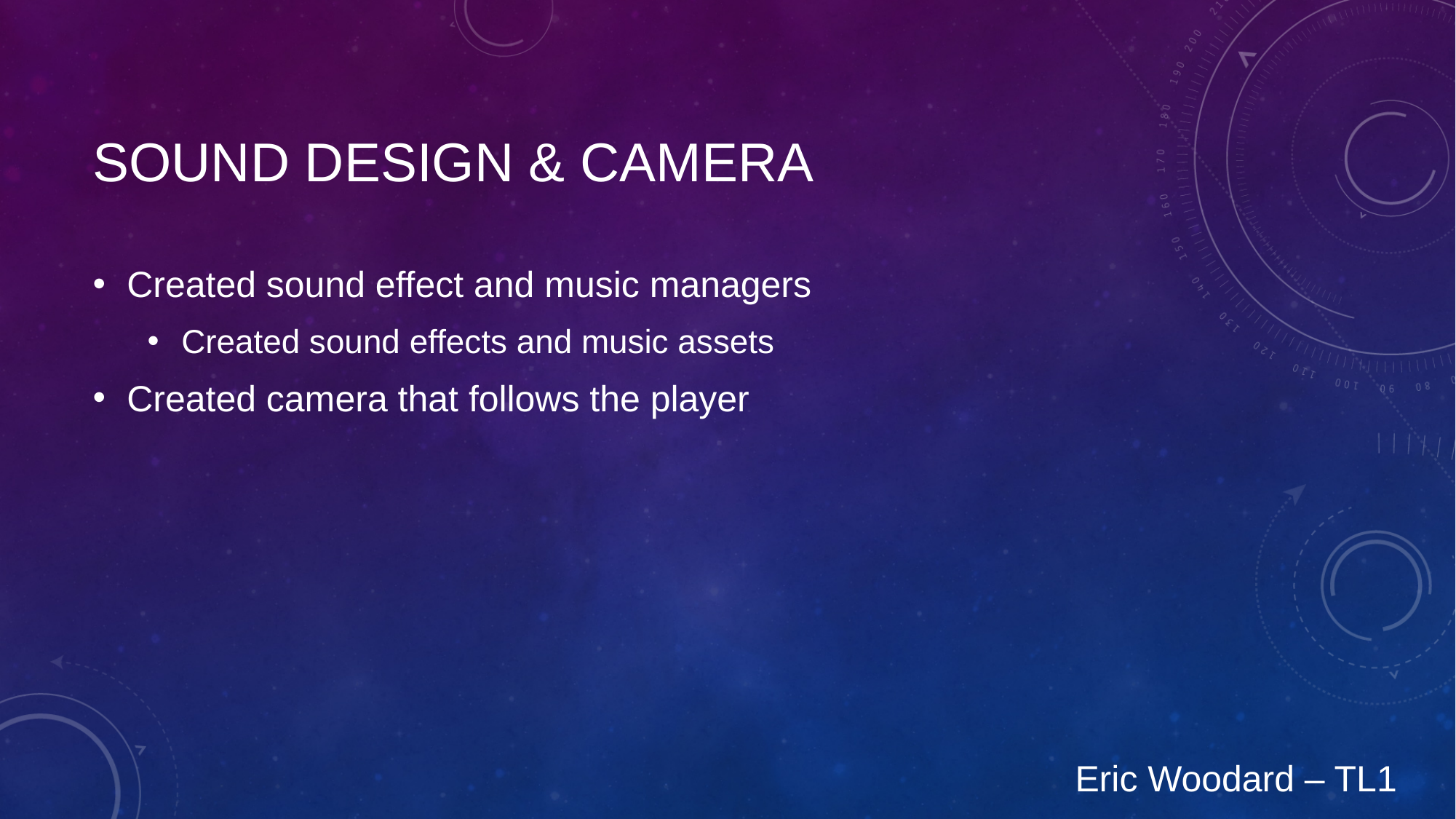

# Sound Design & camera
Created sound effect and music managers
Created sound effects and music assets
Created camera that follows the player
Eric Woodard – TL1